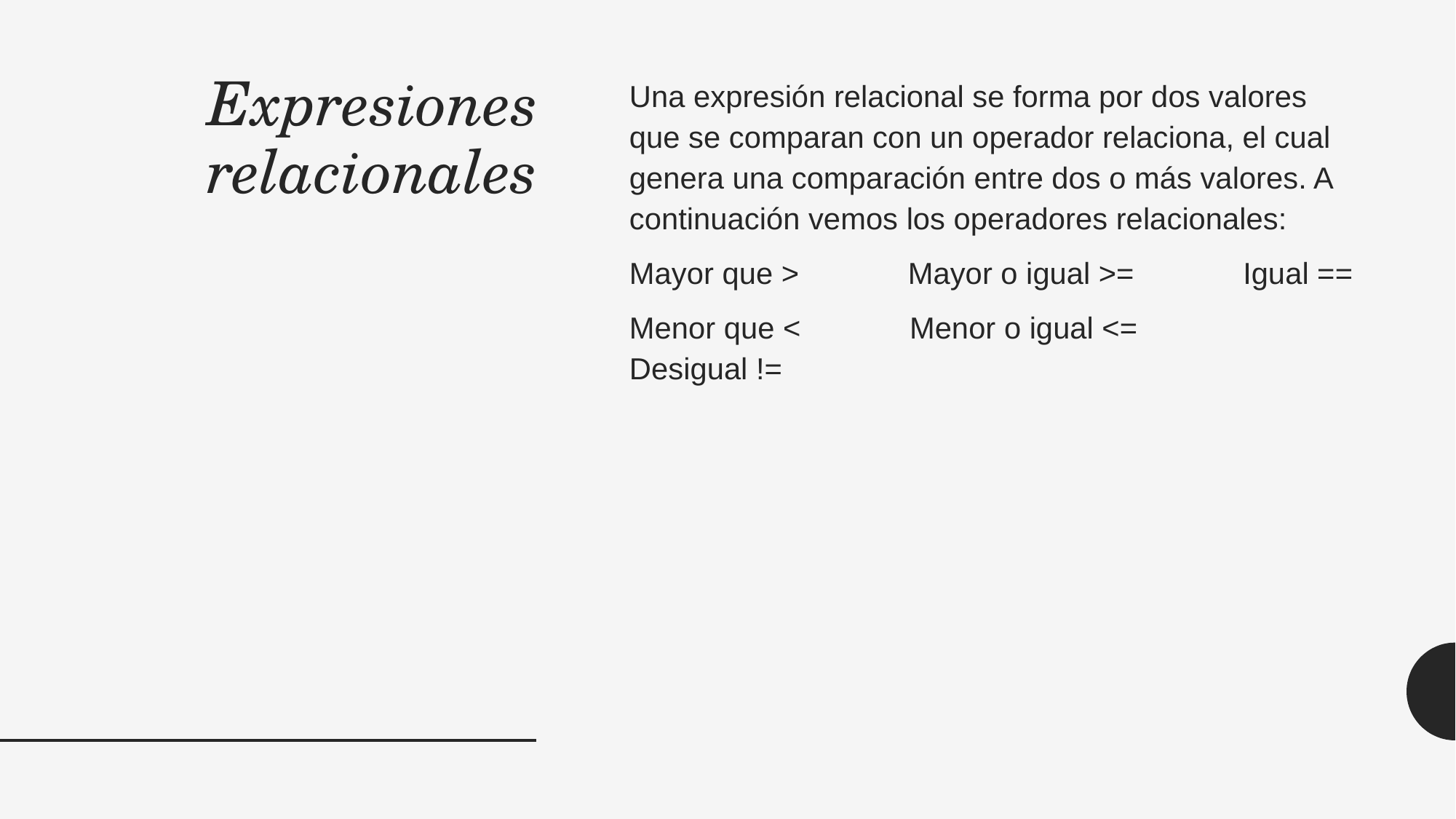

# Expresiones relacionales
Una expresión relacional se forma por dos valores que se comparan con un operador relaciona, el cual genera una comparación entre dos o más valores. A continuación vemos los operadores relacionales:
Mayor que >             Mayor o igual >=             Igual ==
Menor que <             Menor o igual <=            Desigual !=